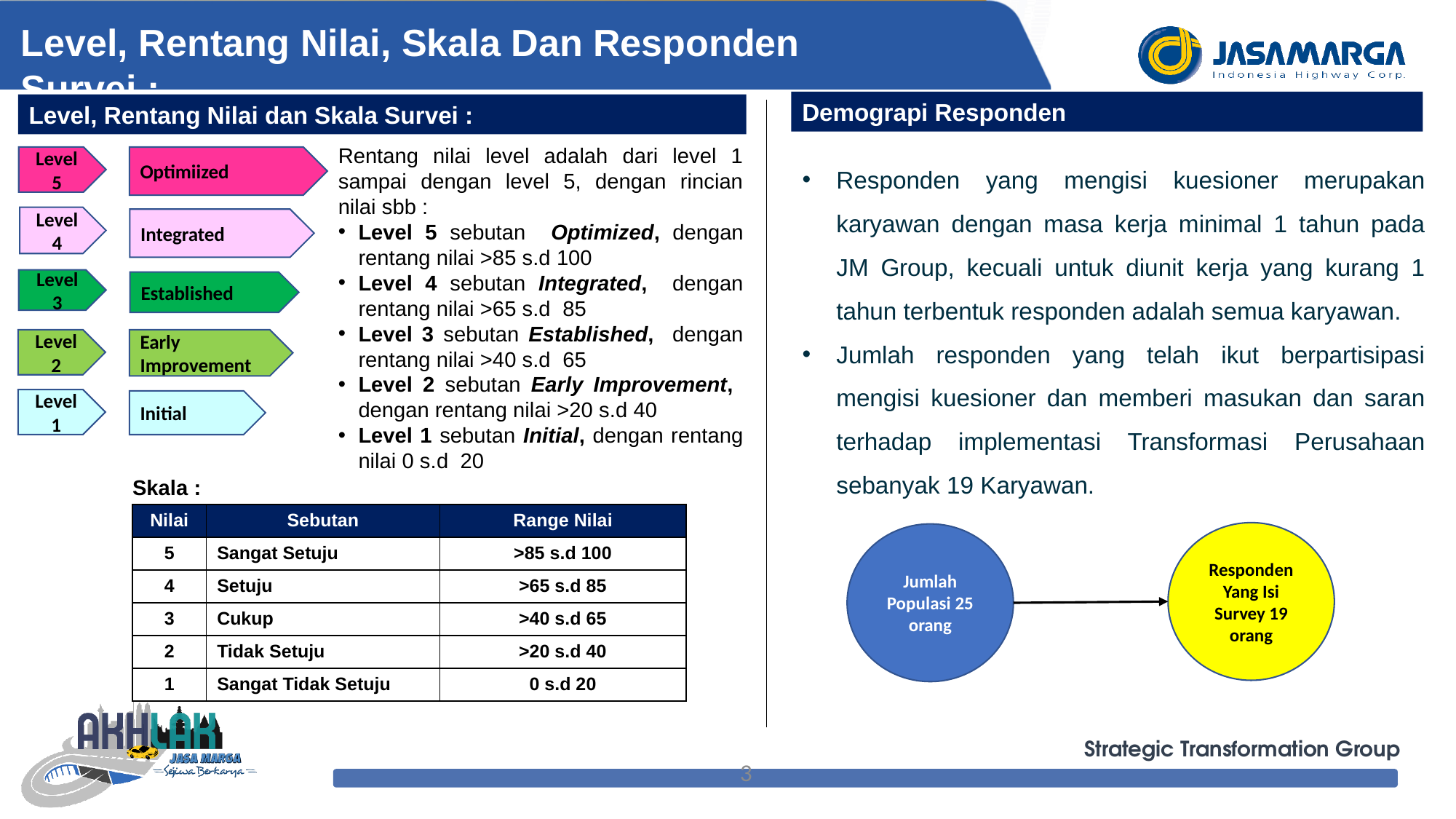

Level, Rentang Nilai, Skala Dan Responden Survei :
Demograpi Responden
Level, Rentang Nilai dan Skala Survei :
Rentang nilai level adalah dari level 1 sampai dengan level 5, dengan rincian nilai sbb :
Level 5 sebutan  Optimized, dengan rentang nilai >85 s.d 100
Level 4 sebutan Integrated,  dengan rentang nilai >65 s.d  85
Level 3 sebutan Established,  dengan rentang nilai >40 s.d  65
Level 2 sebutan Early Improvement,  dengan rentang nilai >20 s.d 40
Level 1 sebutan Initial, dengan rentang nilai 0 s.d  20
Responden yang mengisi kuesioner merupakan karyawan dengan masa kerja minimal 1 tahun pada JM Group, kecuali untuk diunit kerja yang kurang 1 tahun terbentuk responden adalah semua karyawan.
Jumlah responden yang telah ikut berpartisipasi mengisi kuesioner dan memberi masukan dan saran terhadap implementasi Transformasi Perusahaan sebanyak 19 Karyawan.
Level 5
Optimiized
Level 4
Integrated
Level 3
Established
Level 2
Early Improvement
Level 1
Initial
Skala :
| Nilai | Sebutan | Range Nilai |
| --- | --- | --- |
| 5 | Sangat Setuju | >85 s.d 100 |
| 4 | Setuju | >65 s.d 85 |
| 3 | Cukup | >40 s.d 65 |
| 2 | Tidak Setuju | >20 s.d 40 |
| 1 | Sangat Tidak Setuju | 0 s.d 20 |
Responden Yang Isi Survey 19 orang
Jumlah Populasi 25 orang
3